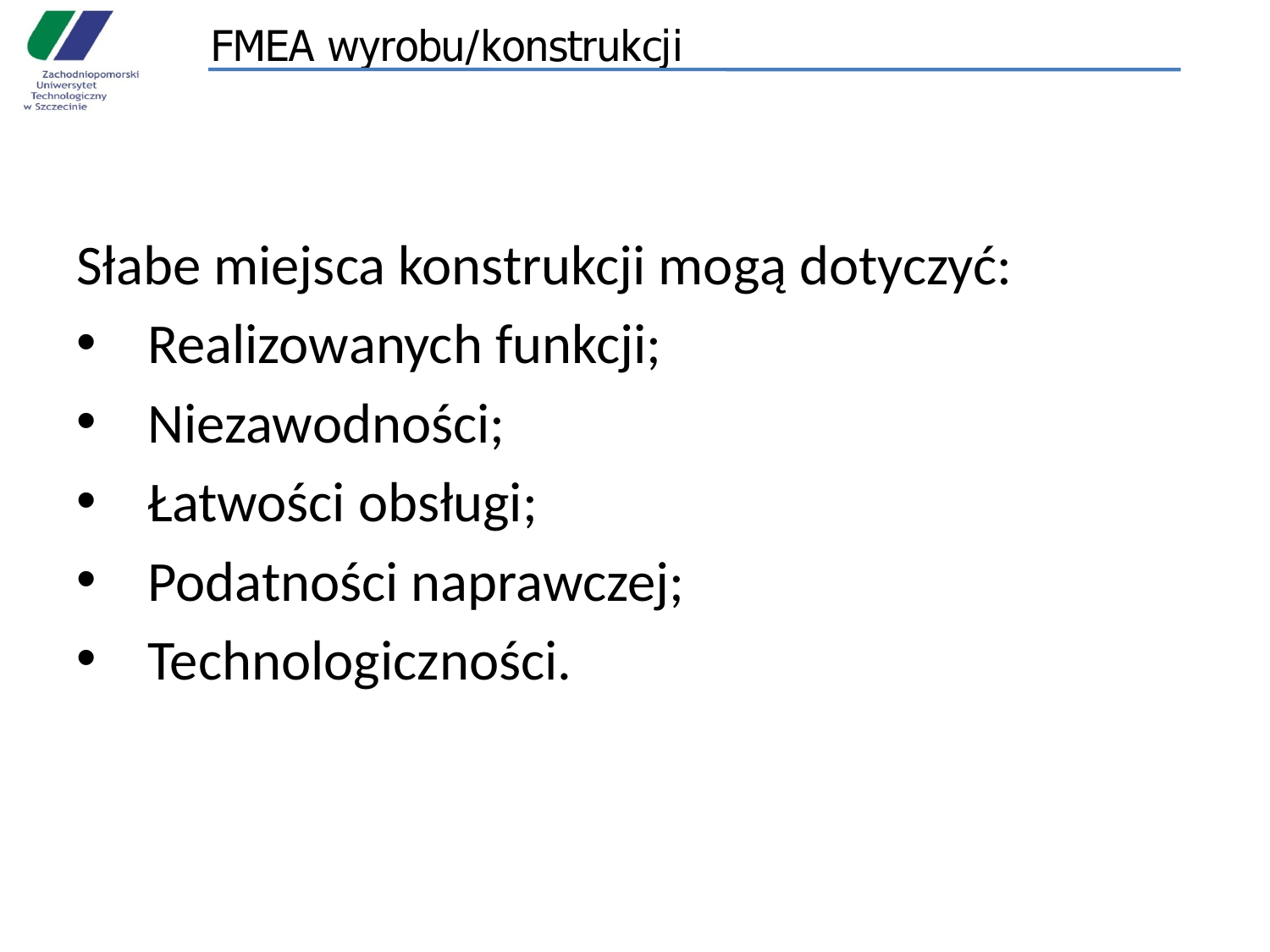

# FMEA wyrobu/konstrukcji
Słabe miejsca konstrukcji mogą dotyczyć:
Realizowanych funkcji;
Niezawodności;
Łatwości obsługi;
Podatności naprawczej;
Technologiczności.